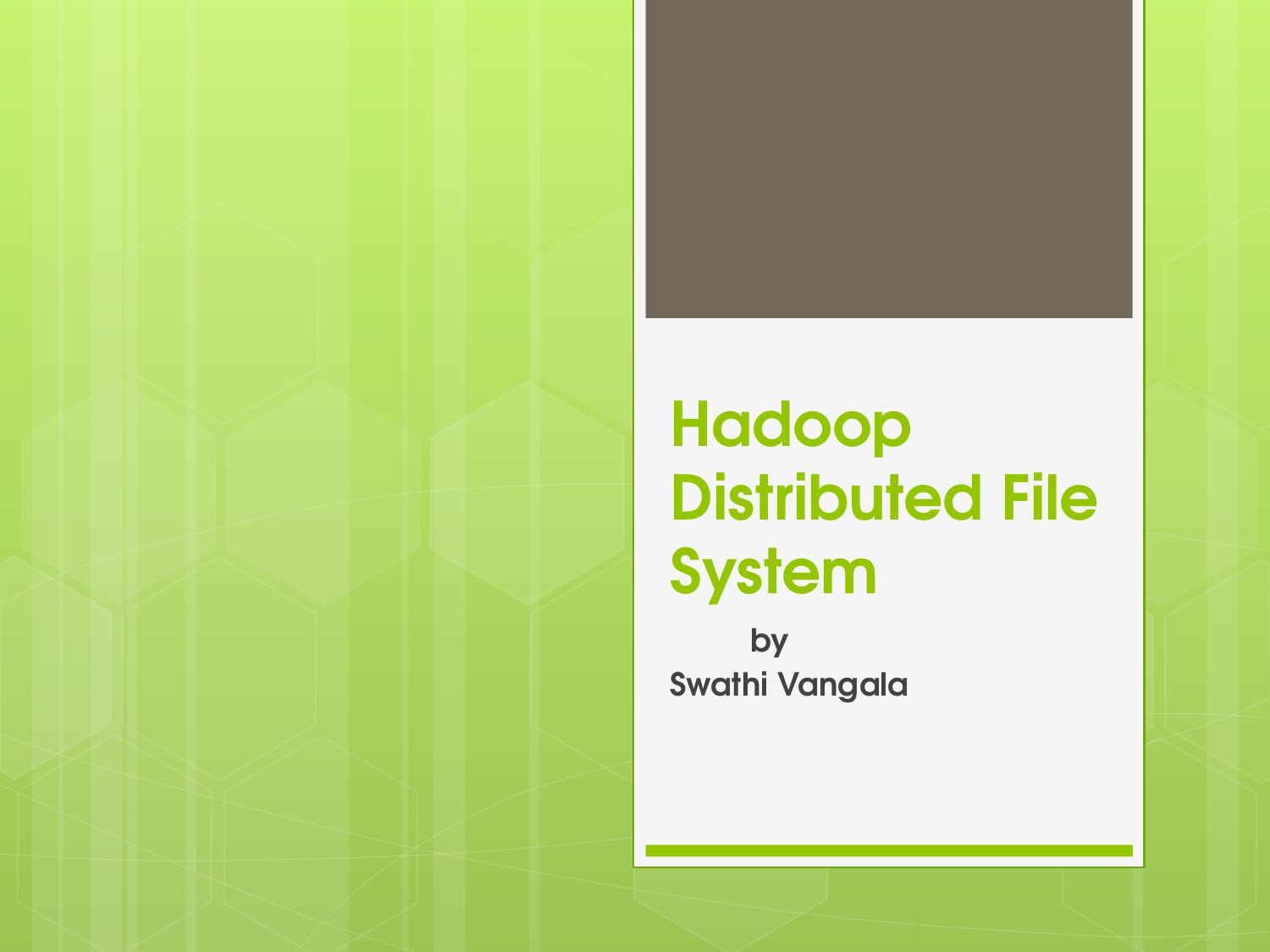

# Hadoop Distributed File System
         by
Swathi Vangala